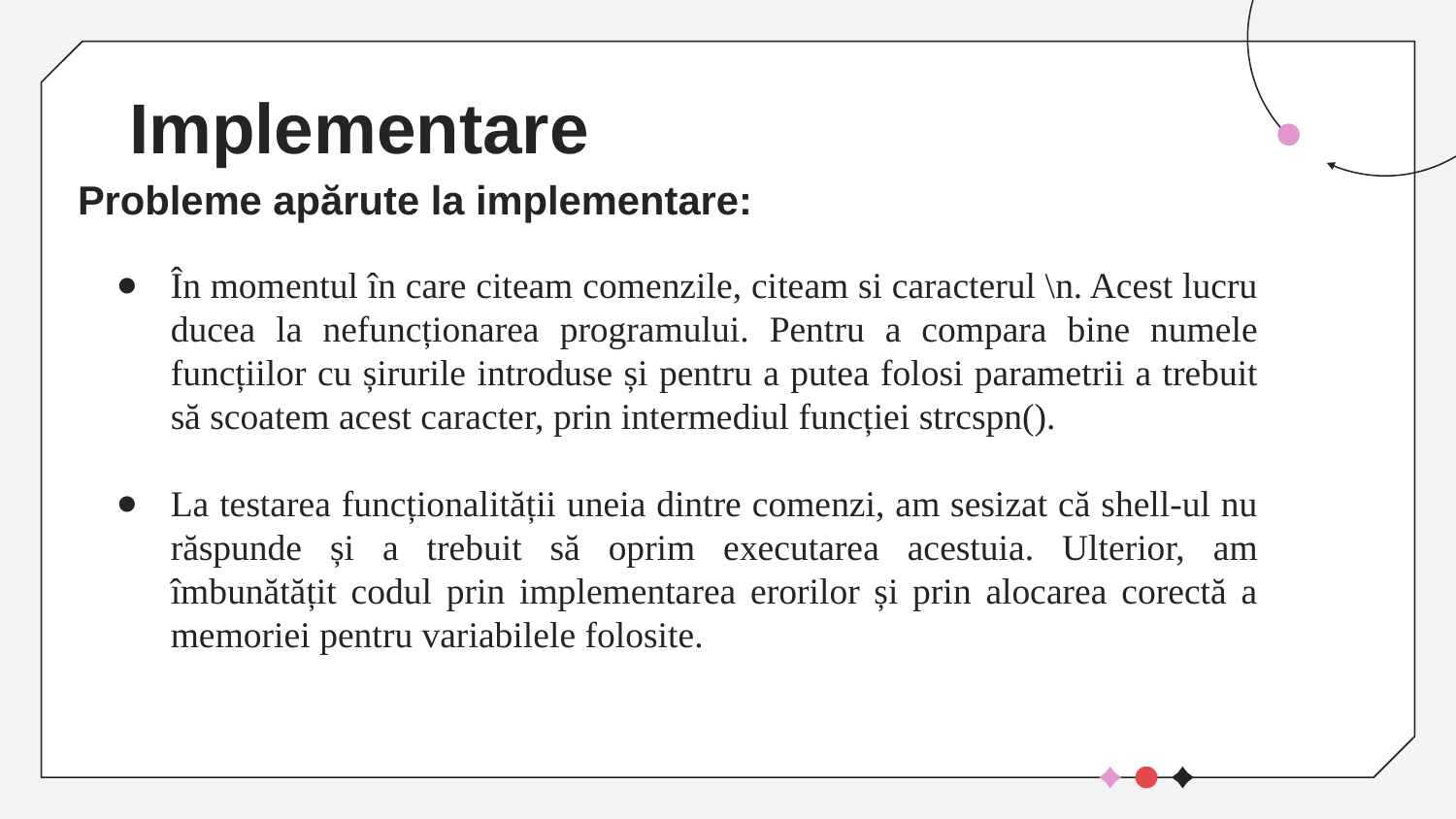

# Implementare
Probleme apărute la implementare:

În momentul în care citeam comenzile, citeam si caracterul \n. Acest lucru ducea la nefuncționarea programului. Pentru a compara bine numele funcțiilor cu șirurile introduse și pentru a putea folosi parametrii a trebuit să scoatem acest caracter, prin intermediul funcției strcspn().

La testarea funcționalității uneia dintre comenzi, am sesizat că shell-ul nu răspunde și a trebuit să oprim executarea acestuia. Ulterior, am îmbunătățit codul prin implementarea erorilor și prin alocarea corectă a memoriei pentru variabilele folosite.